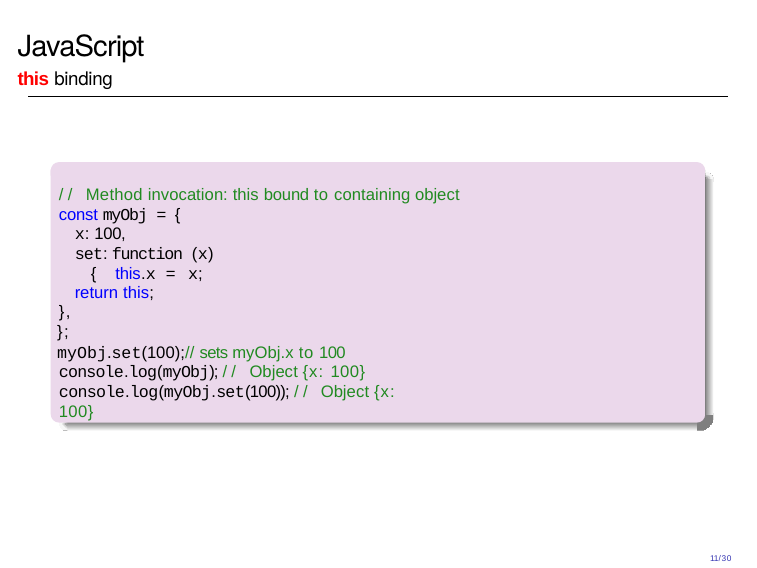

# JavaScript
this binding

// Method invocation: this bound to containing object  const myObj = {
x: 100,
set: function (x) {  this.x = x;
return this;
},
};
myObj.set(100);// sets myObj.x to 100  console.log(myObj); // Object {x: 100}  console.log(myObj.set(100)); // Object {x: 100}

11/30